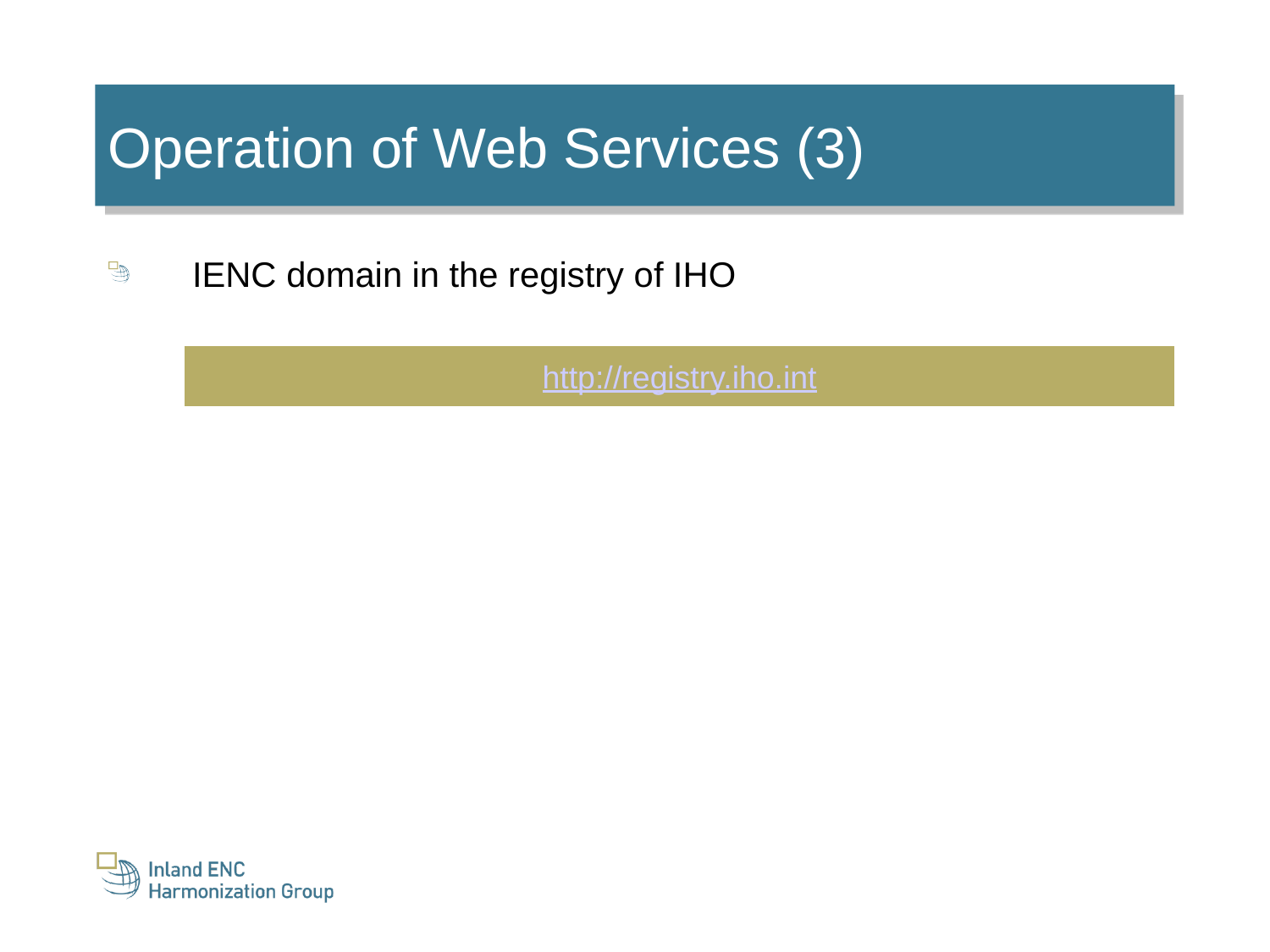

Operation of Web Services (3)
IENC domain in the registry of IHO

http://registry.iho.int